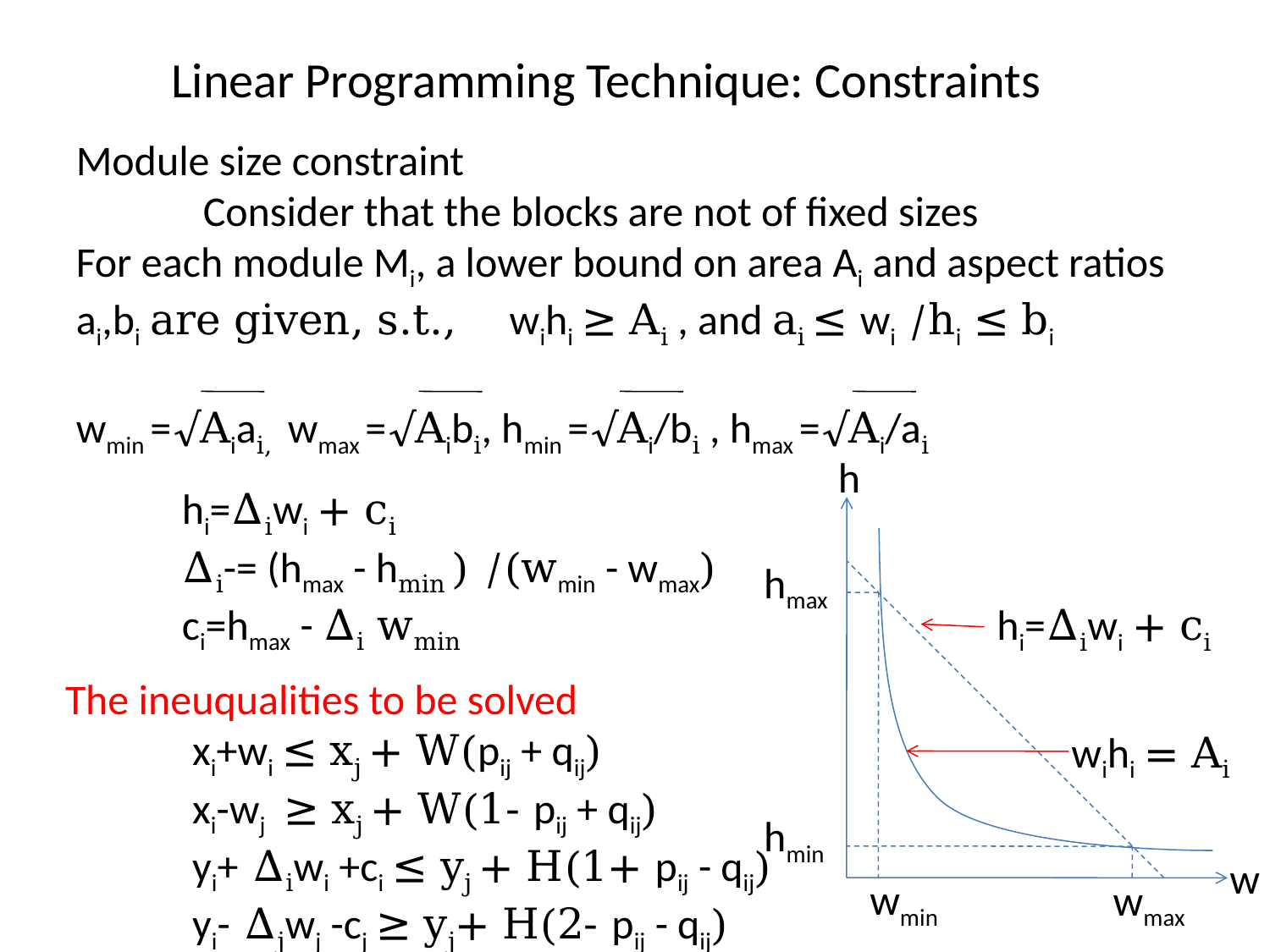

Linear Programming Technique: Constraints
Module size constraint
	Consider that the blocks are not of fixed sizes
For each module Mi, a lower bound on area Ai and aspect ratios ai,bi are given, s.t.,    wihi ≥ Ai , and ai ≤ wi /hi ≤ bi

wmin =√Aiai,  wmax =√Aibi, hmin =√Ai/bi , hmax =√Ai/ai

h
	hi=Δiwi + ci
	Δi-= (hmax - hmin ) /(wmin - wmax)
	ci=hmax - Δi wmin
hmax
hi=Δiwi + ci

The ineuqualities to be solved
	xi+wi ≤ xj + W(pij + qij)
	xi-wj  ≥ xj + W(1- pij + qij)
	yi+ Δiwi +ci ≤ yj + H(1+ pij - qij)
	yi- Δjwj -cj ≥ yj+ H(2- pij - qij)
wihi = Ai
hmin
w
wmin
wmax